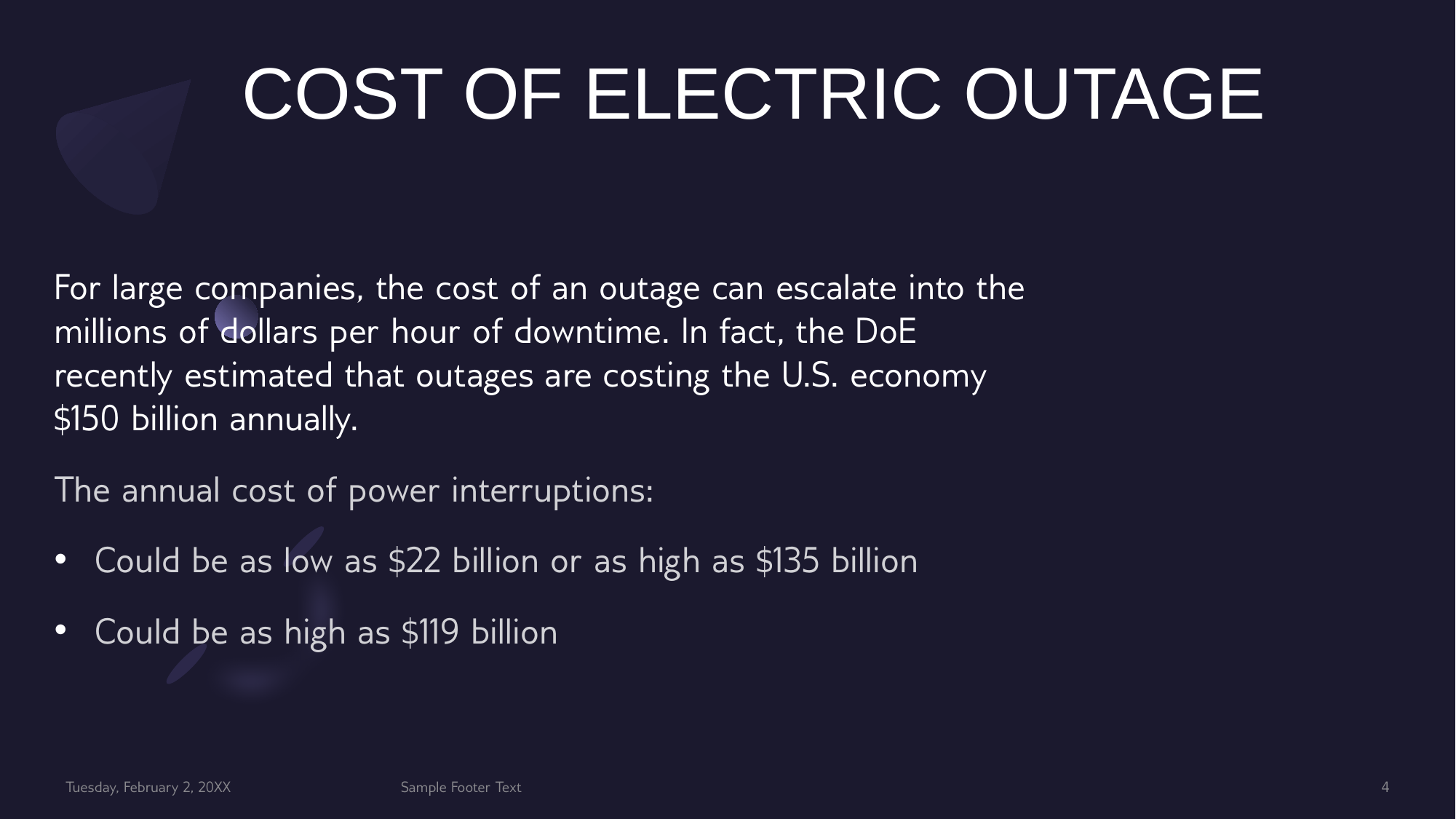

# COST OF ELECTRIC OUTAGE
For large companies, the cost of an outage can escalate into the millions of dollars per hour of downtime. In fact, the DoE recently estimated that outages are costing the U.S. economy $150 billion annually.
The annual cost of power interruptions:
Could be as low as $22 billion or as high as $135 billion
Could be as high as $119 billion
Tuesday, February 2, 20XX
Sample Footer Text
4